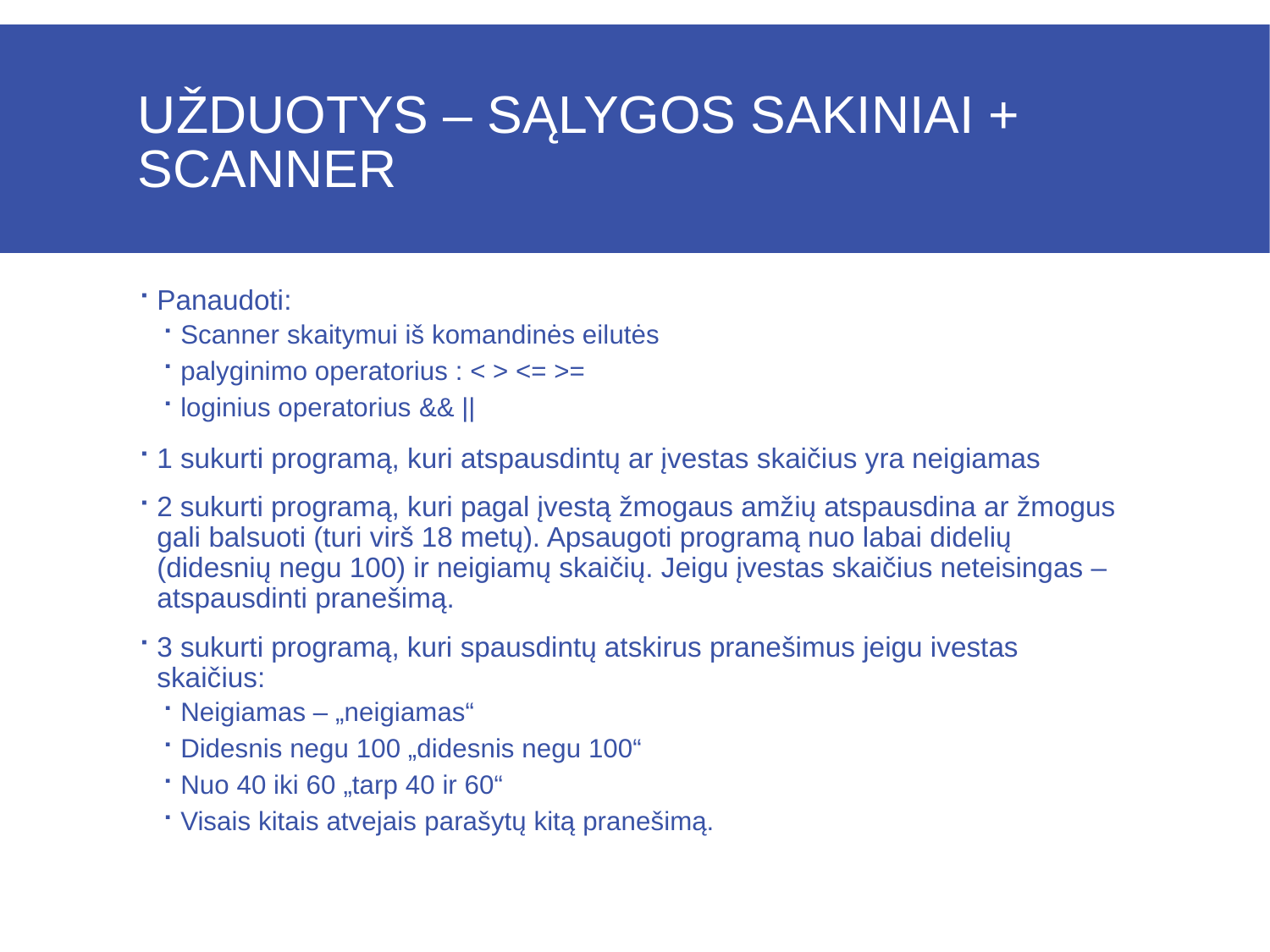

# Užduotys – sąlygos sakiniai + Scanner
Panaudoti:
Scanner skaitymui iš komandinės eilutės
palyginimo operatorius : < > <= >=
loginius operatorius && ||
1 sukurti programą, kuri atspausdintų ar įvestas skaičius yra neigiamas
2 sukurti programą, kuri pagal įvestą žmogaus amžių atspausdina ar žmogus gali balsuoti (turi virš 18 metų). Apsaugoti programą nuo labai didelių (didesnių negu 100) ir neigiamų skaičių. Jeigu įvestas skaičius neteisingas – atspausdinti pranešimą.
3 sukurti programą, kuri spausdintų atskirus pranešimus jeigu ivestas skaičius:
Neigiamas – „neigiamas“
Didesnis negu 100 „didesnis negu 100“
Nuo 40 iki 60 „tarp 40 ir 60“
Visais kitais atvejais parašytų kitą pranešimą.